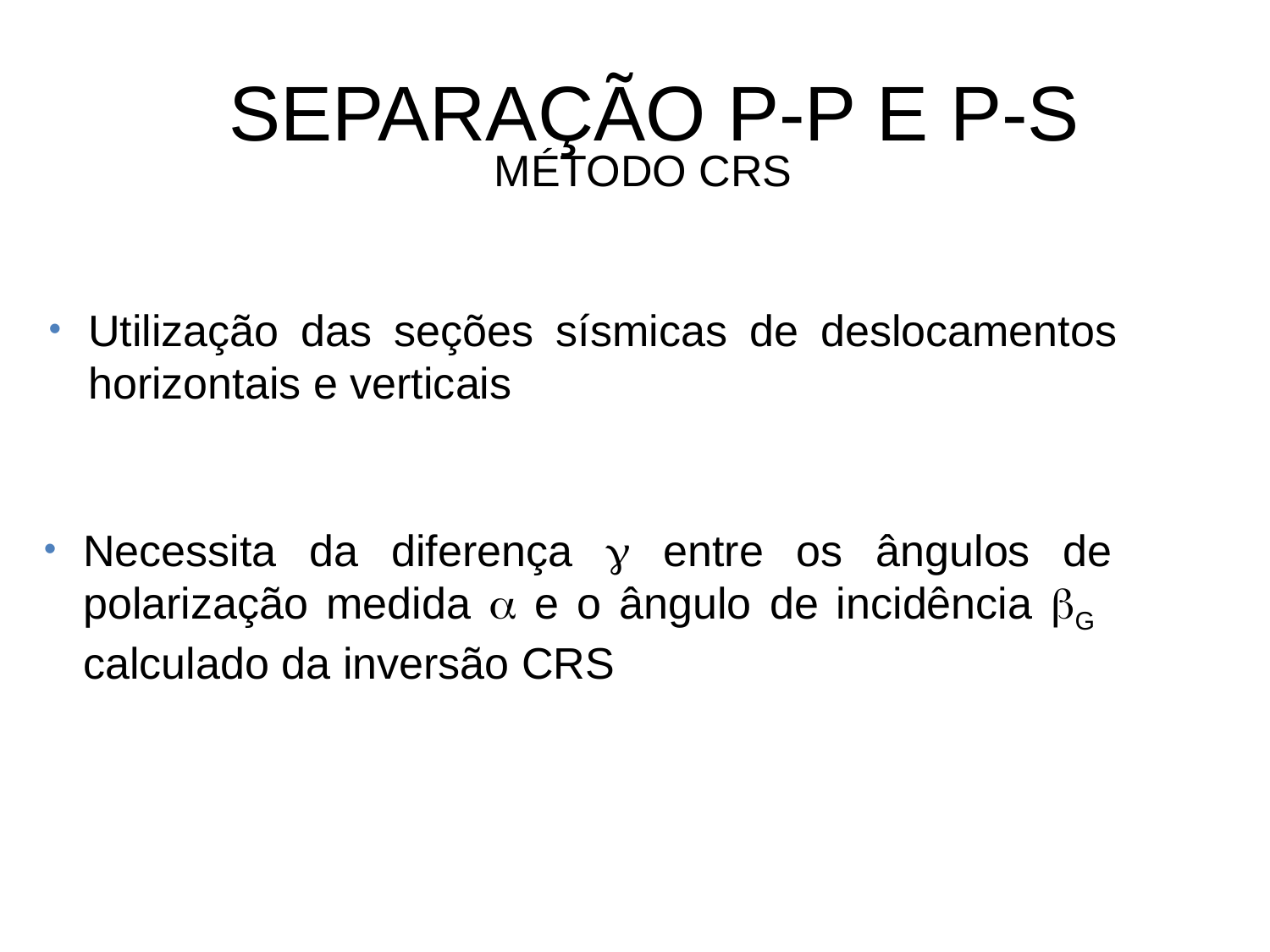

SEPARAÇÃO P-P E P-S
MÉTODO CRS

Utilização das seções sísmicas de deslocamentos horizontais e verticais

Necessita da diferença γ entre os ângulos de polarização medida α e o ângulo de incidência βG  calculado da inversão CRS